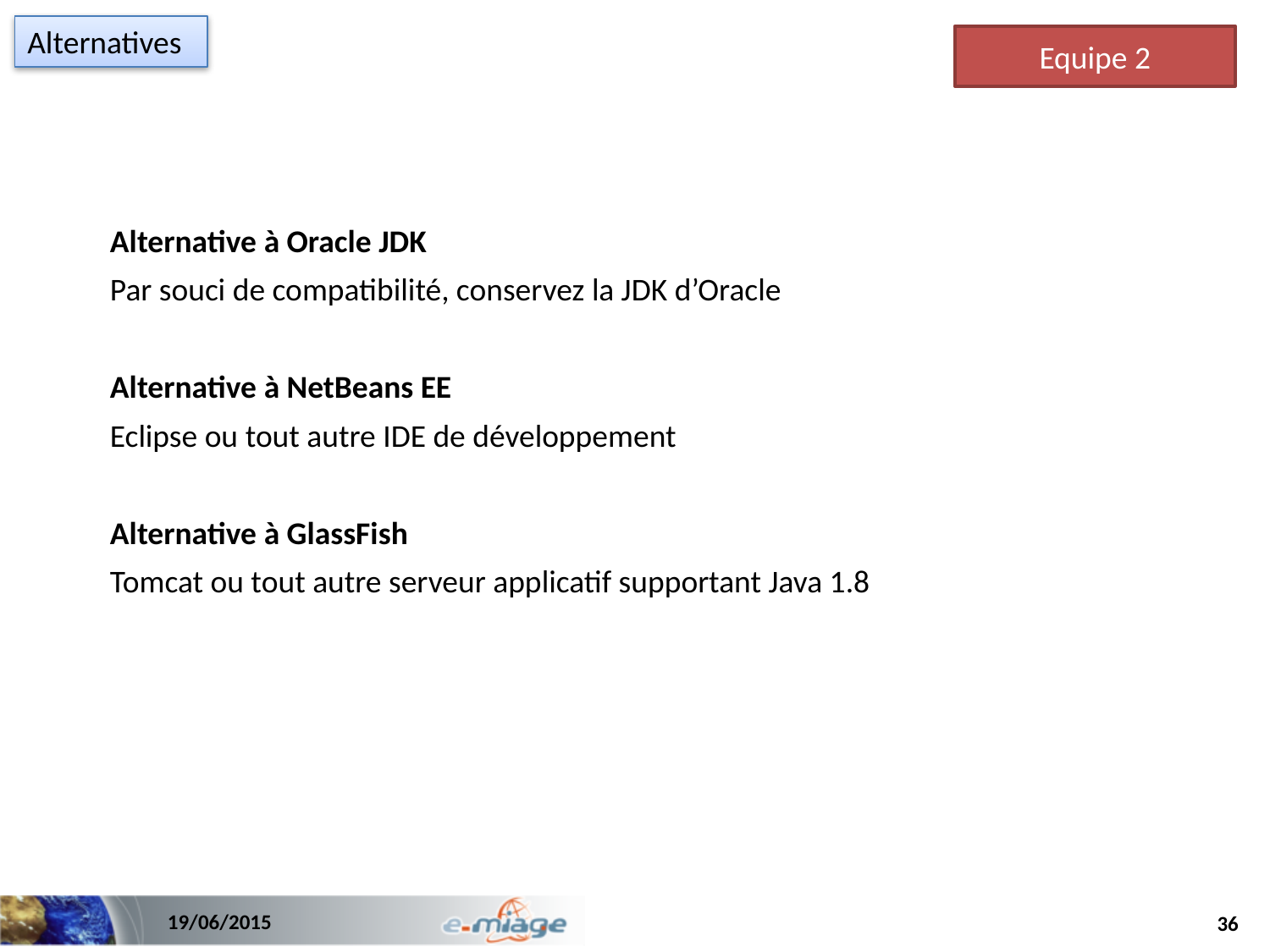

Alternatives
Equipe 2
Alternative à Oracle JDK
Par souci de compatibilité, conservez la JDK d’Oracle

Alternative à NetBeans EE
Eclipse ou tout autre IDE de développement

Alternative à GlassFish
Tomcat ou tout autre serveur applicatif supportant Java 1.8